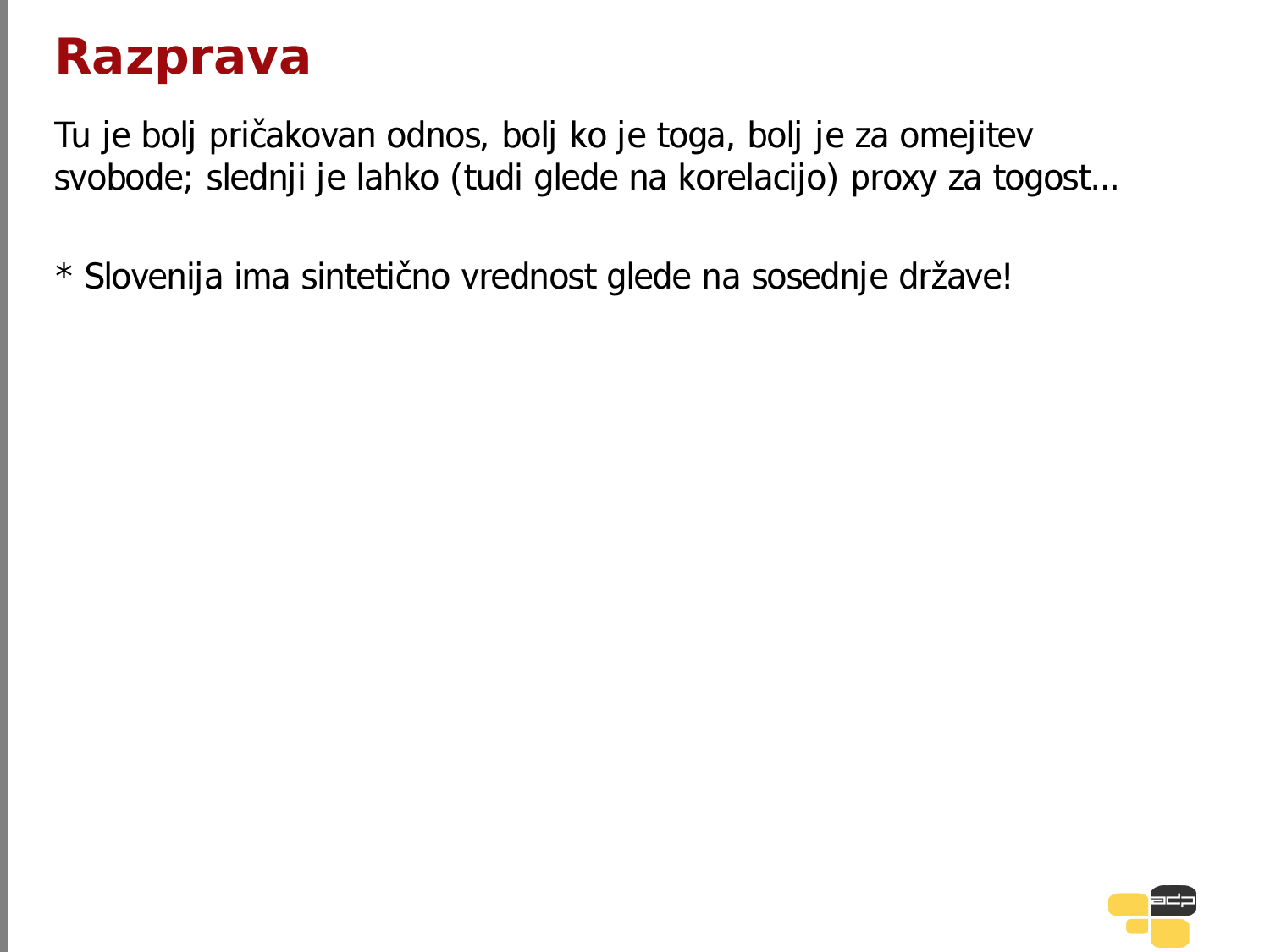

# Razprava
Tu je bolj pričakovan odnos, bolj ko je toga, bolj je za omejitev svobode; slednji je lahko (tudi glede na korelacijo) proxy za togost…

* Slovenija ima sintetično vrednost glede na sosednje države!